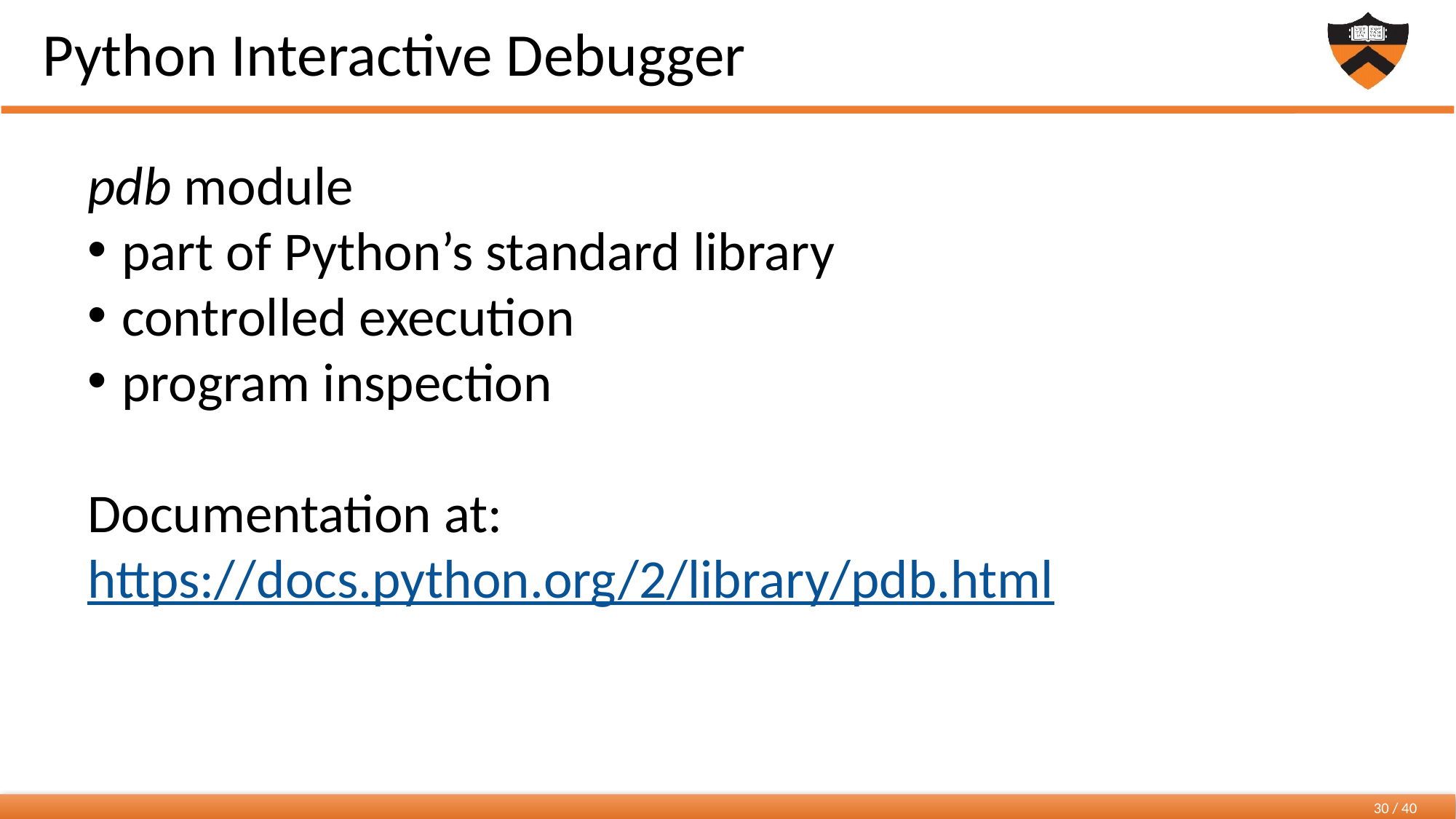

# Python Interactive Debugger
pdb module
part of Python’s standard library
controlled execution
program inspection

Documentation at: https://docs.python.org/2/library/pdb.html
30 / 40